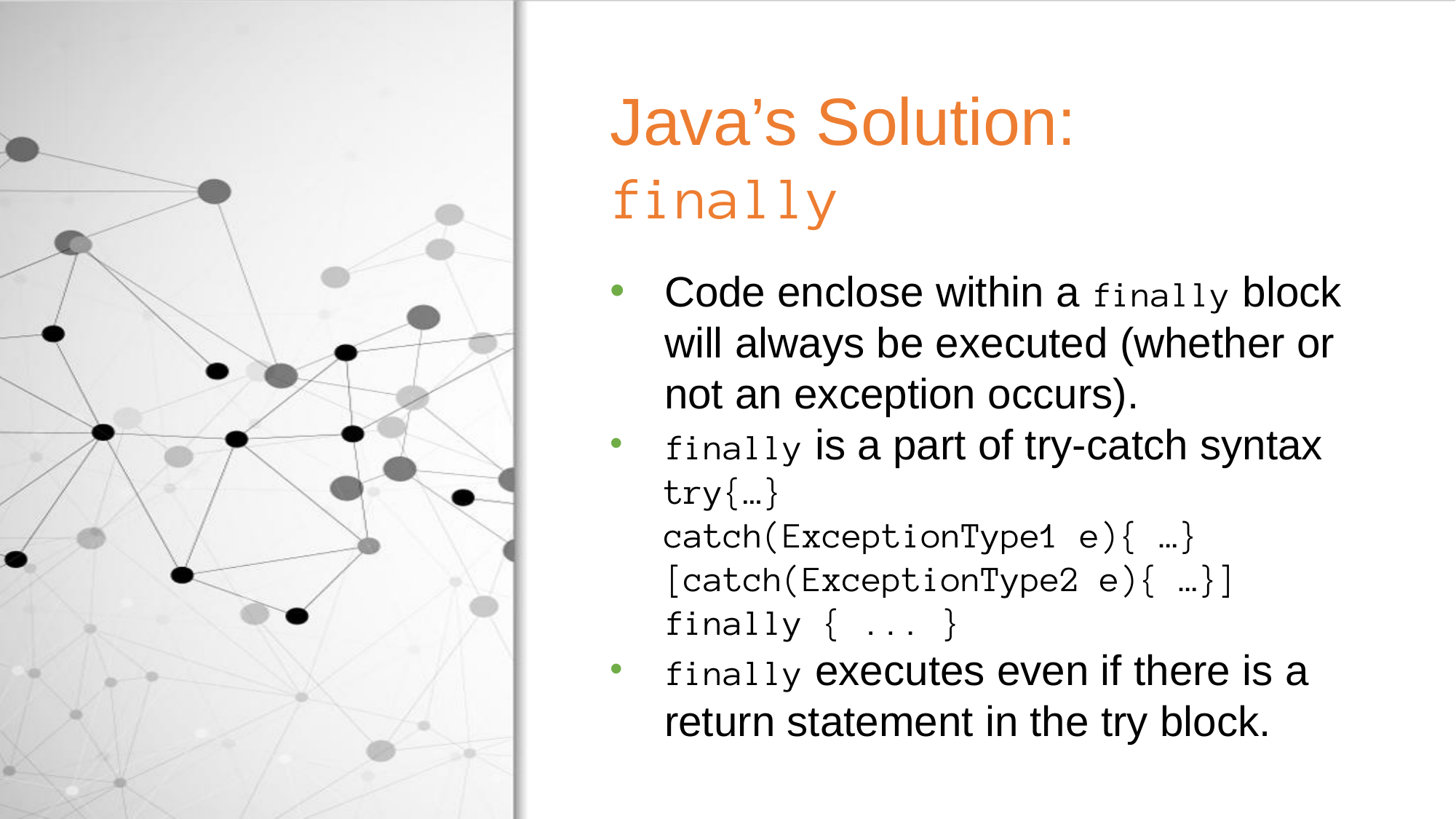

Java’s Solution:
finally
Code enclose within a finally block will always be executed (whether or not an exception occurs).
finally is a part of try-catch syntax
try{…}
catch(ExceptionType1 e){ …}
[catch(ExceptionType2 e){ …}]
finally { ... }
finally executes even if there is a return statement in the try block.